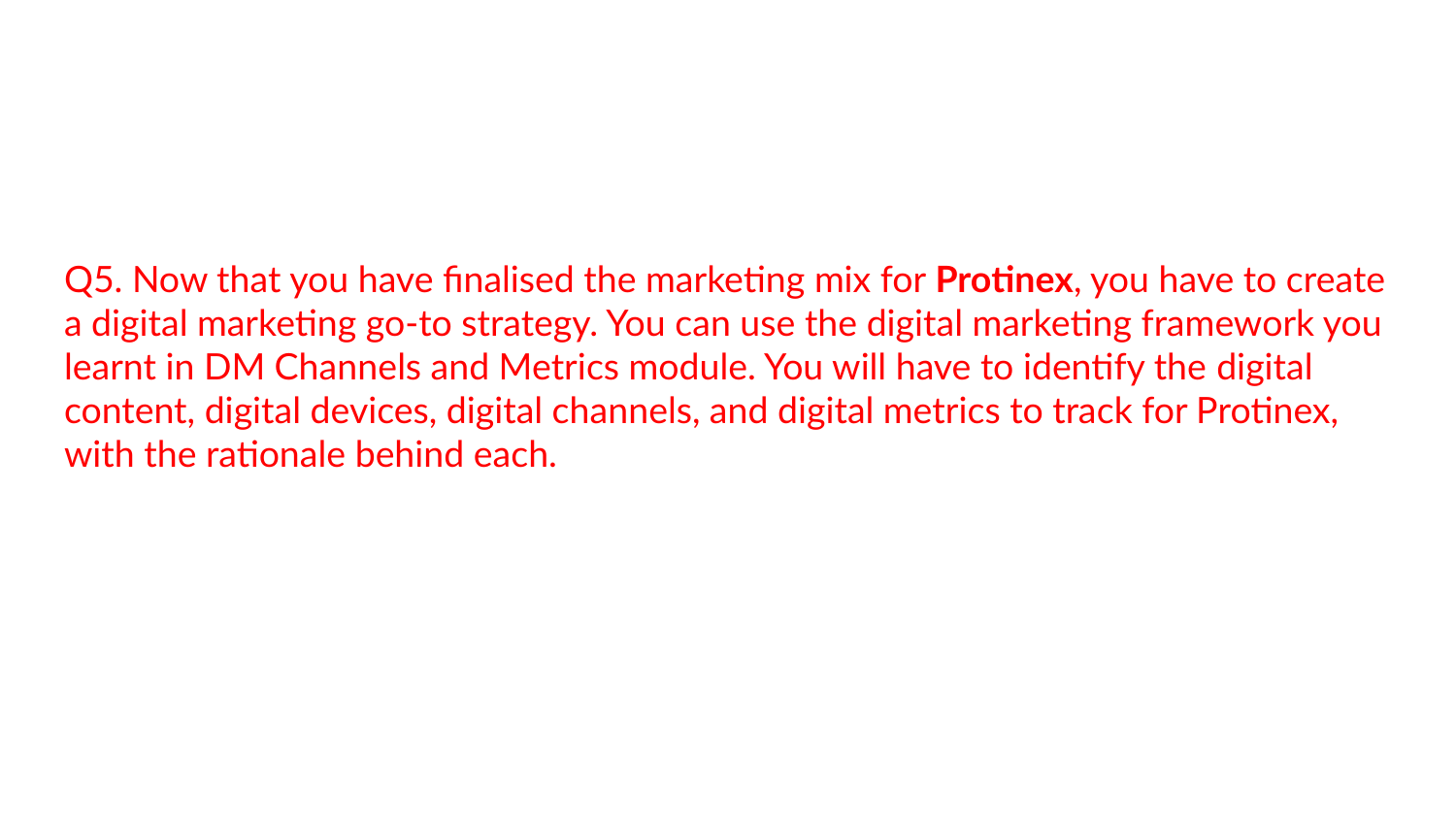

# Q5. Now that you have finalised the marketing mix for Protinex, you have to create a digital marketing go-to strategy. You can use the digital marketing framework you learnt in DM Channels and Metrics module. You will have to identify the digital content, digital devices, digital channels, and digital metrics to track for Protinex, with the rationale behind each.